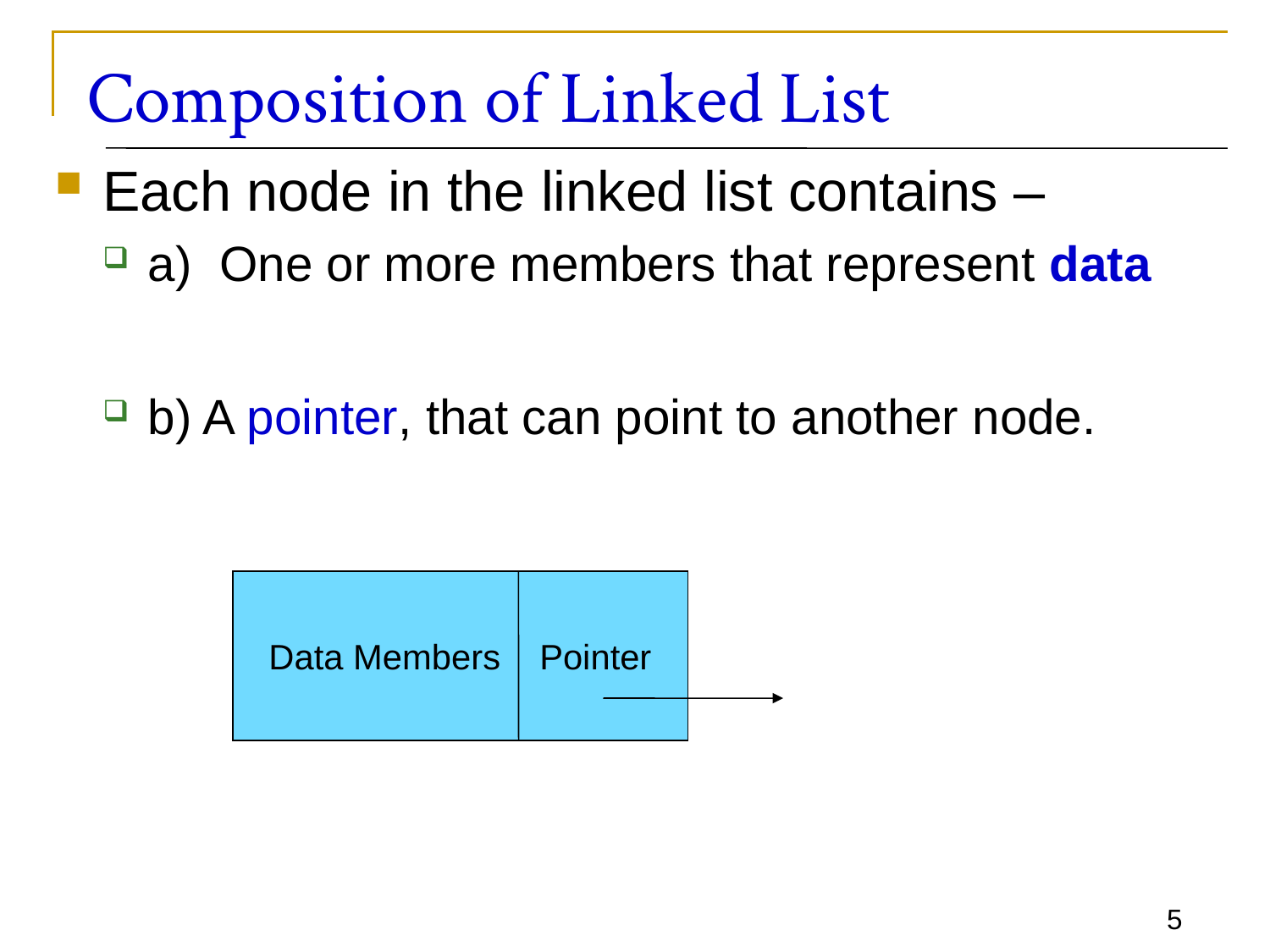

# Composition of Linked List
Each node in the linked list contains –
a)  One or more members that represent data

b) A pointer, that can point to another node.

Data Members    Pointer